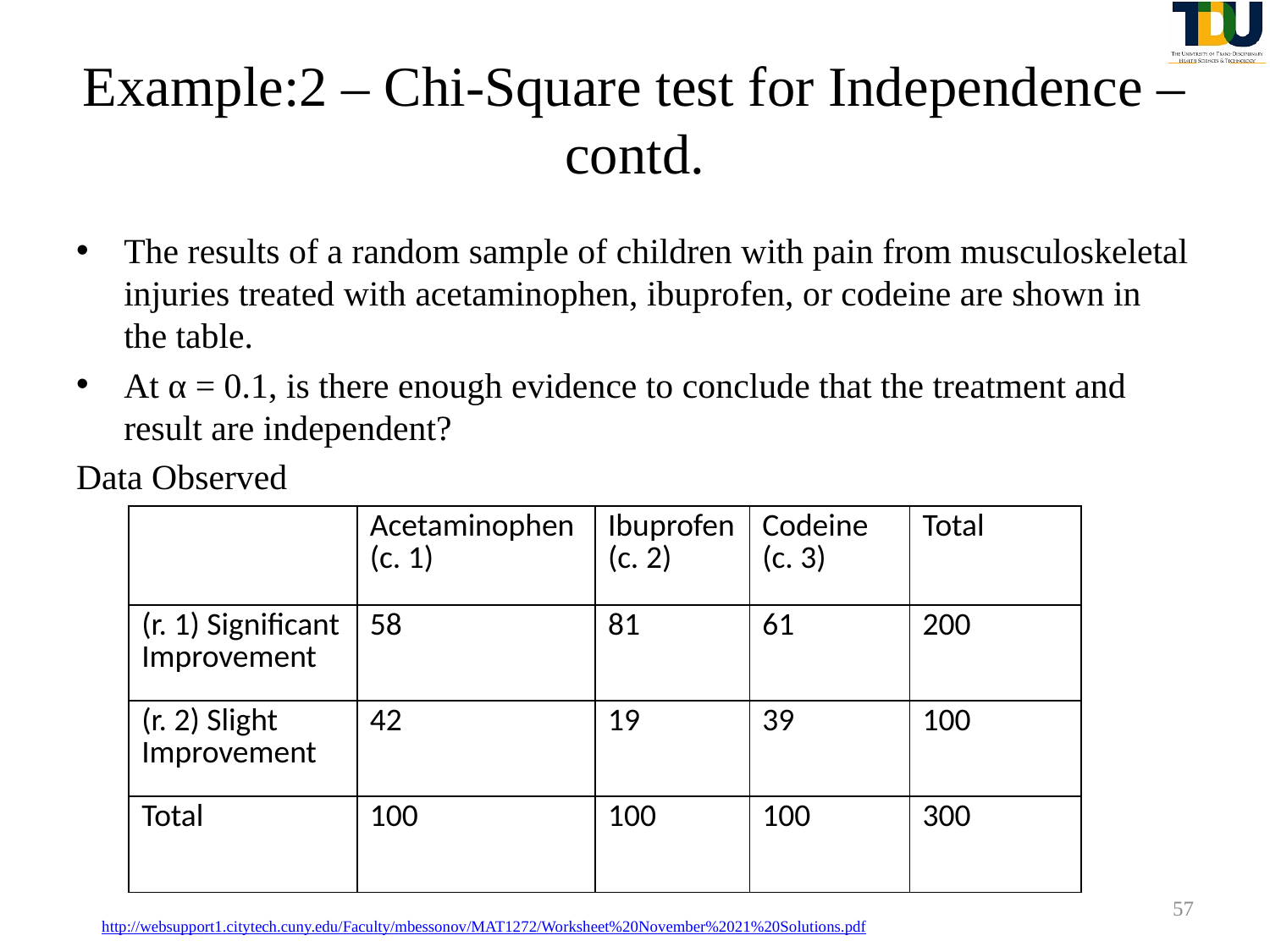

# Example:2 – Chi-Square test for Independence – contd.
The results of a random sample of children with pain from musculoskeletal injuries treated with acetaminophen, ibuprofen, or codeine are shown in the table.
At α = 0.1, is there enough evidence to conclude that the treatment and result are independent?
Data Observed
|  | Acetaminophen (c. 1) | Ibuprofen (c. 2) | Codeine (c. 3) | Total |
| --- | --- | --- | --- | --- |
| (r. 1) Significant Improvement | 58 | 81 | 61 | 200 |
| (r. 2) Slight Improvement | 42 | 19 | 39 | 100 |
| Total | 100 | 100 | 100 | 300 |
57
http://websupport1.citytech.cuny.edu/Faculty/mbessonov/MAT1272/Worksheet%20November%2021%20Solutions.pdf